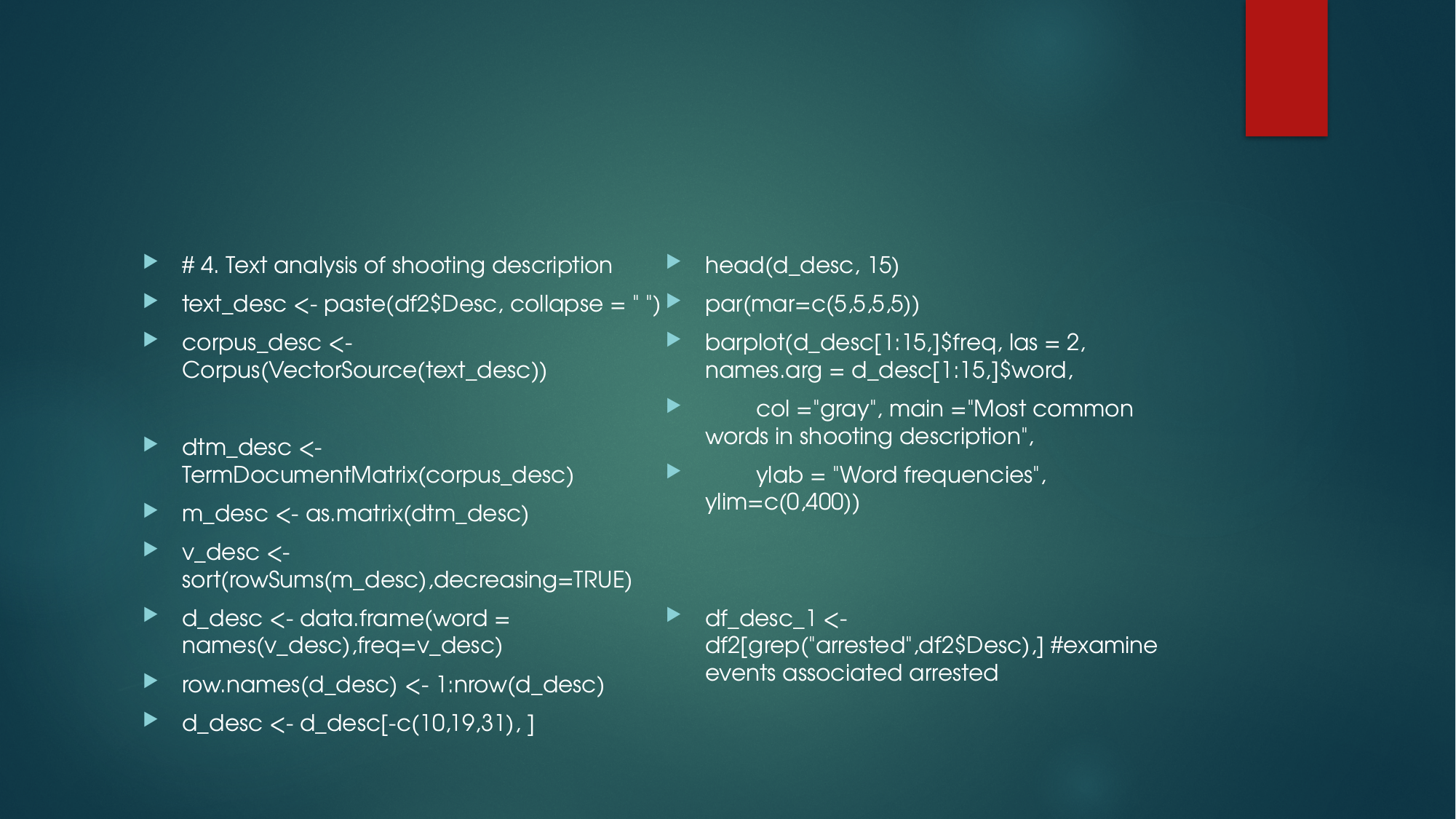

#
# 4. Text analysis of shooting description
text_desc <- paste(df2$Desc, collapse = " ")
corpus_desc <- Corpus(VectorSource(text_desc))

dtm_desc <- TermDocumentMatrix(corpus_desc)
m_desc <- as.matrix(dtm_desc)
v_desc <- sort(rowSums(m_desc),decreasing=TRUE)
d_desc <- data.frame(word = names(v_desc),freq=v_desc)
row.names(d_desc) <- 1:nrow(d_desc)
d_desc <- d_desc[-c(10,19,31), ]
head(d_desc, 15)
par(mar=c(5,5,5,5))
barplot(d_desc[1:15,]$freq, las = 2, names.arg = d_desc[1:15,]$word,
        col ="gray", main ="Most common words in shooting description",
        ylab = "Word frequencies", ylim=c(0,400))

df_desc_1 <- df2[grep("arrested",df2$Desc),] #examine events associated arrested